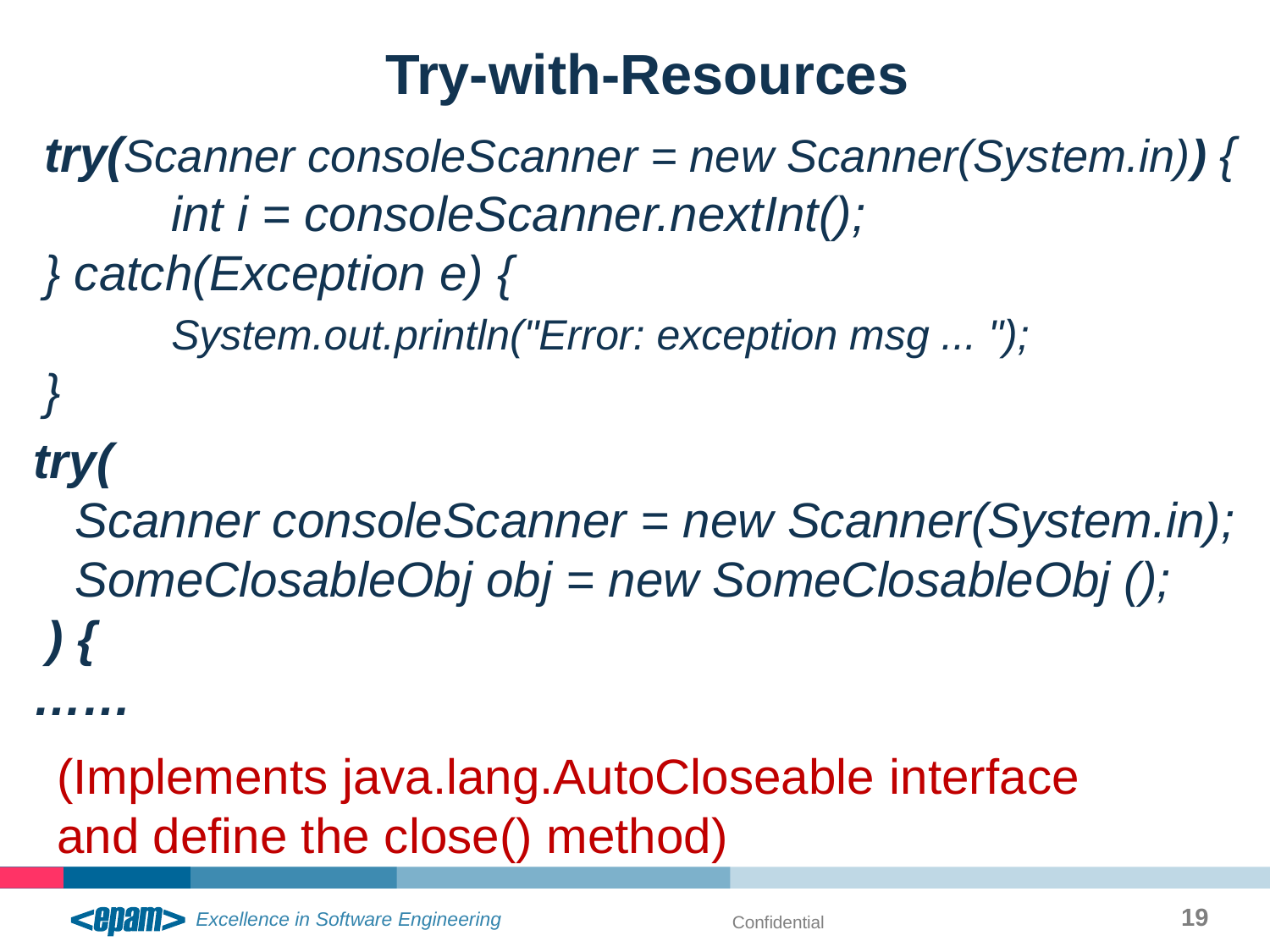

Try-with-Resources
try(Scanner consoleScanner = new Scanner(System.in)) {
	int i = consoleScanner.nextInt();
} catch(Exception e) {
	System.out.println("Error: exception msg ... ");
}
try(
   Scanner consoleScanner = new Scanner(System.in);
   SomeClosableObj obj = new SomeClosableObj ();
 ) {
……
(Implements java.lang.AutoCloseable interface and define the close() method)
19
Confidential